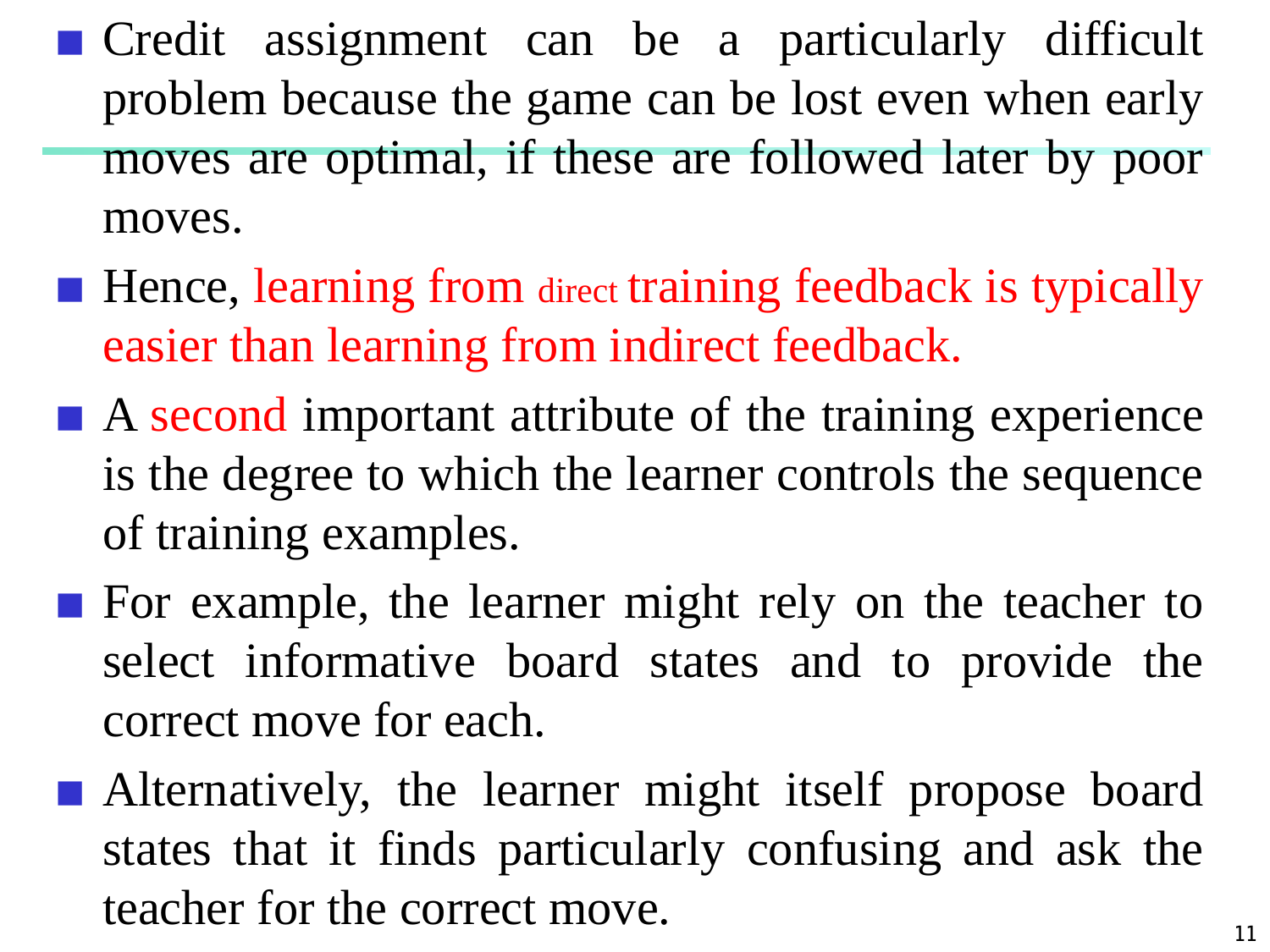

Credit assignment can be a particularly difficult problem because the game can be lost even when early moves are optimal, if these are followed later by poor moves.
Hence, learning from direct training feedback is typically easier than learning from indirect feedback.
A second important attribute of the training experience is the degree to which the learner controls the sequence of training examples.
For example, the learner might rely on the teacher to select informative board states and to provide the correct move for each.
Alternatively, the learner might itself propose board states that it finds particularly confusing and ask the teacher for the correct move.
#
11